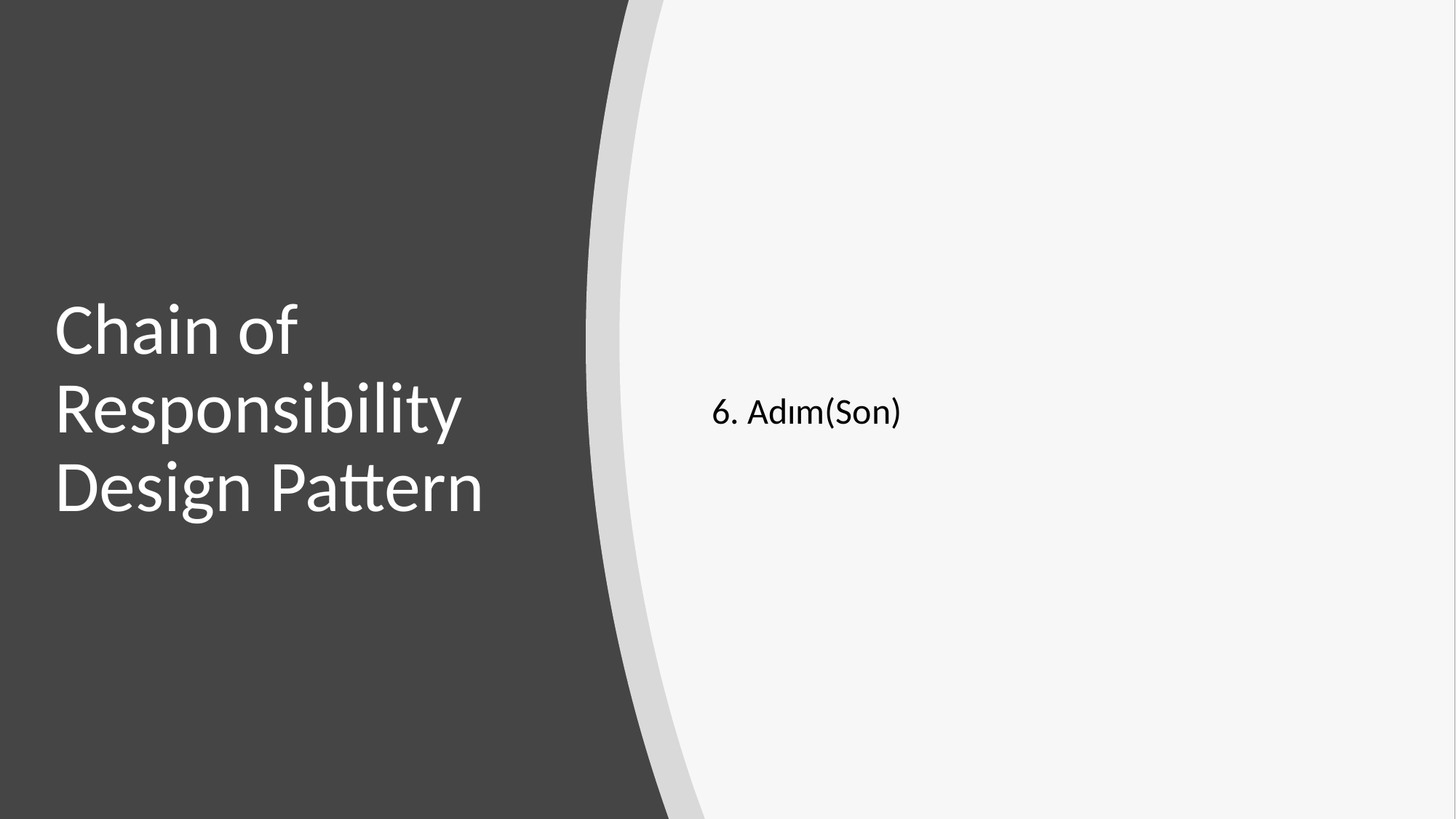

# Chain of Responsibility Design Pattern
6. Adım(Son)